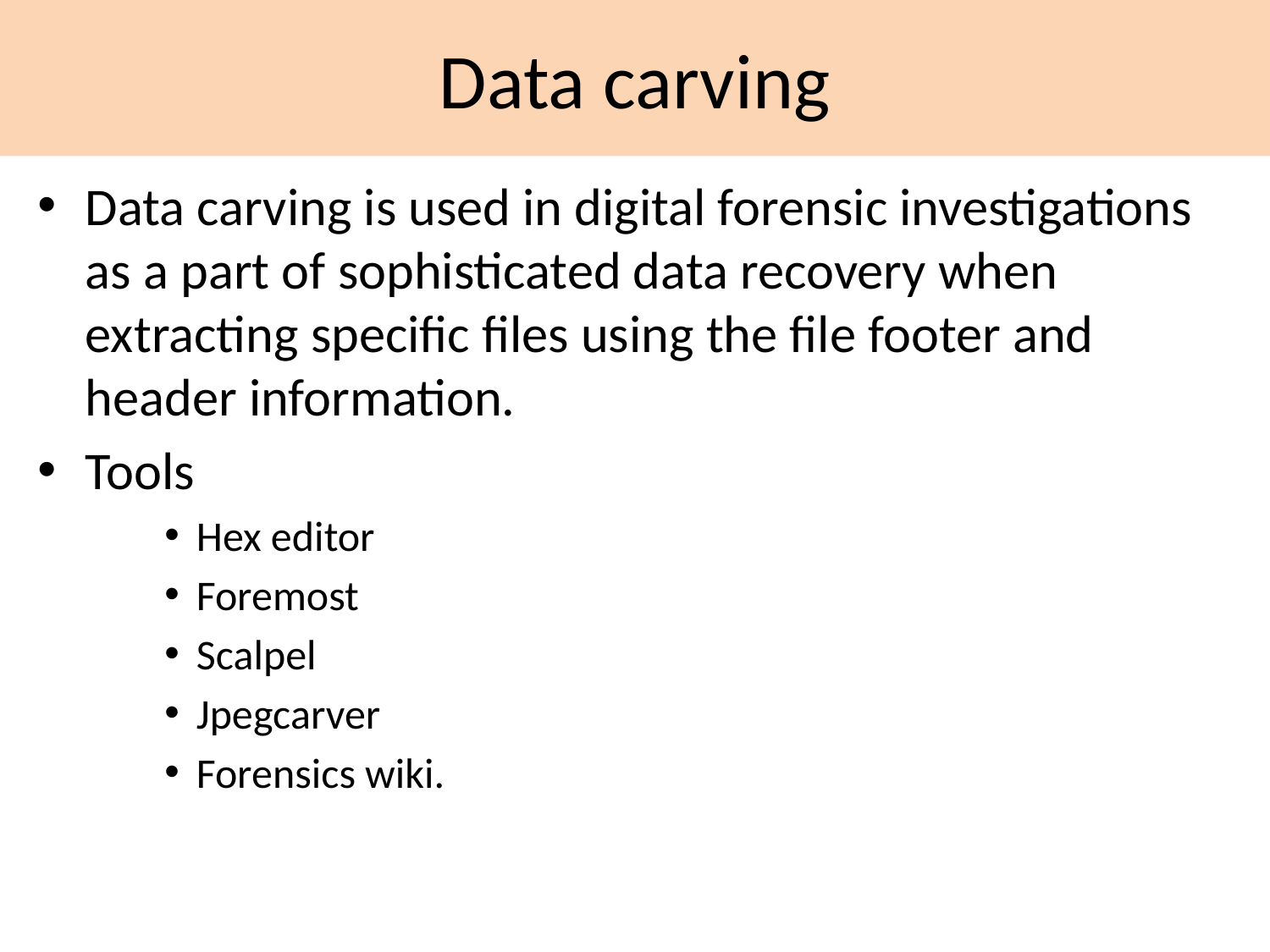

# Data carving
Data carving is used in digital forensic investigations as a part of sophisticated data recovery when extracting specific files using the file footer and header information.
Tools
Hex editor
Foremost
Scalpel
Jpegcarver
Forensics wiki.